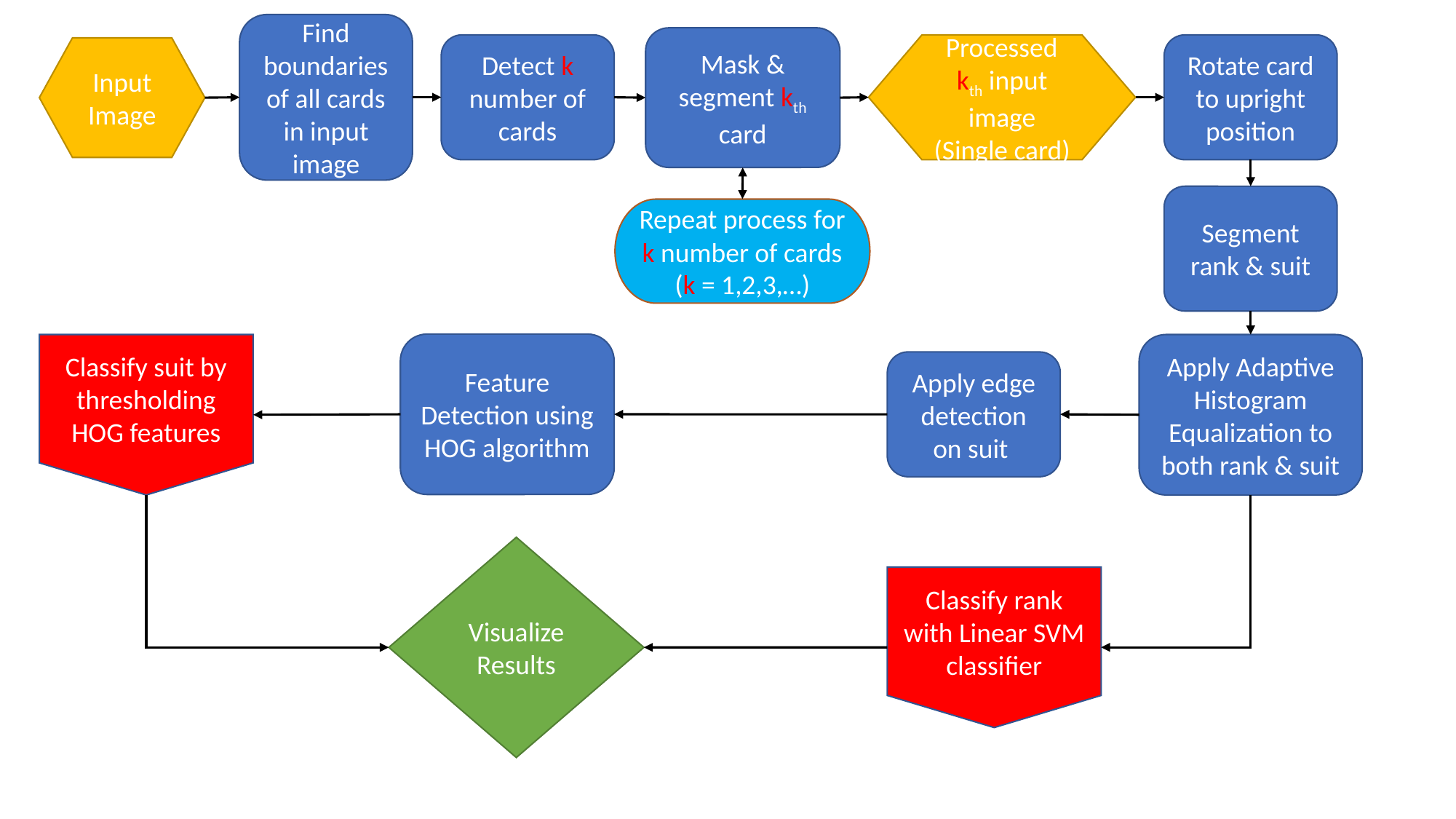

Find boundaries of all cards in input image
Mask & segment kth card
Detect k number of cards
Processed kth input image
(Single card)
Rotate card to upright position
Input Image
Segment rank & suit
Repeat process for k number of cards (k = 1,2,3,…)
Feature Detection using HOG algorithm
Classify suit by thresholding HOG features
Apply Adaptive Histogram Equalization to both rank & suit
Apply edge detection on suit
Visualize Results
Classify rank with Linear SVM classifier